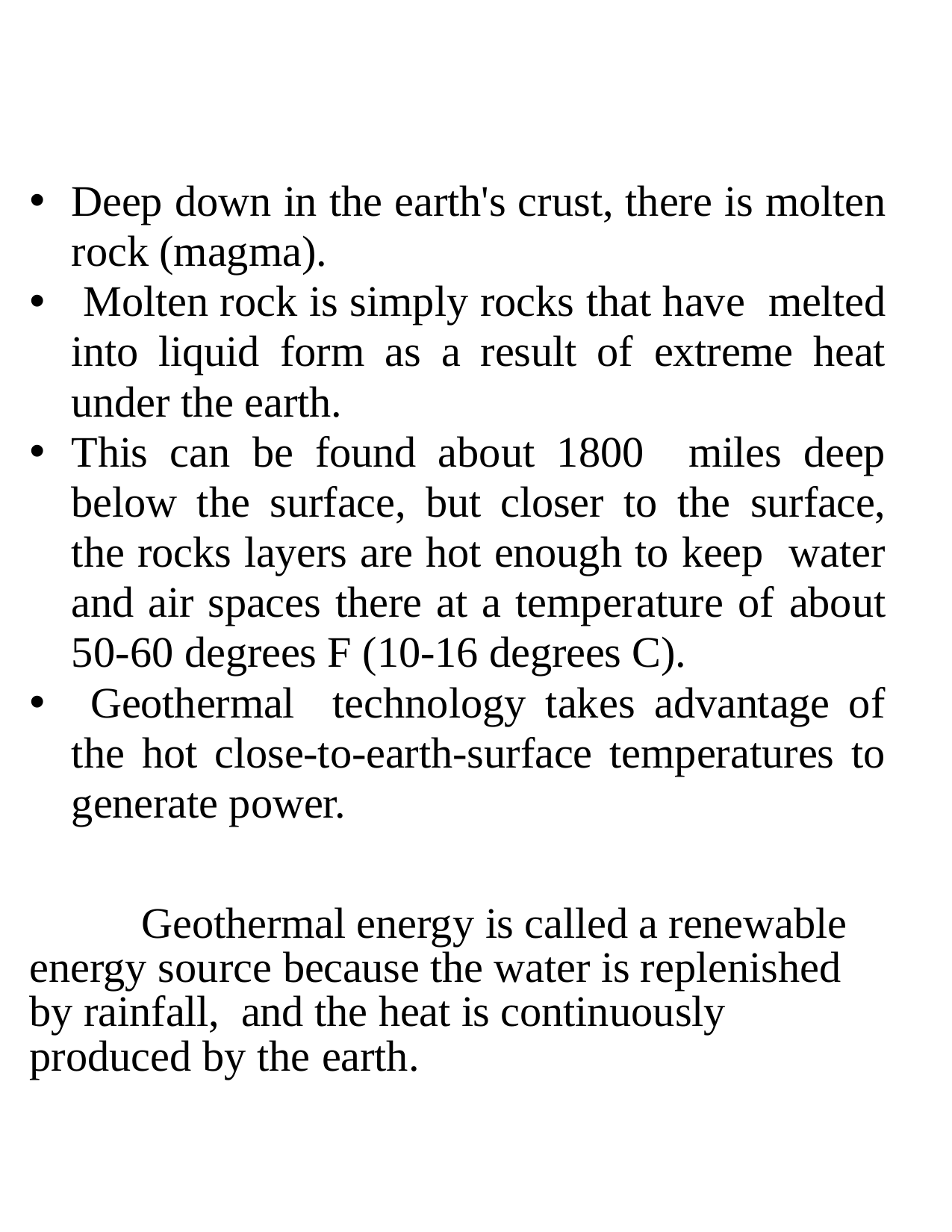

Deep down in the earth's crust, there is molten rock (magma).
 Molten rock is simply rocks that have  melted into liquid form as a result of extreme heat under the earth.
This can be found about 1800  miles deep below the surface, but closer to the surface, the rocks layers are hot enough to keep  water and air spaces there at a temperature of about 50-60 degrees F (10-16 degrees C).
 Geothermal  technology takes advantage of the hot close-to-earth-surface temperatures to generate power.

	Geothermal energy is called a renewable

energy source because the water is replenished

by rainfall,  and the heat is continuously

produced by the earth.